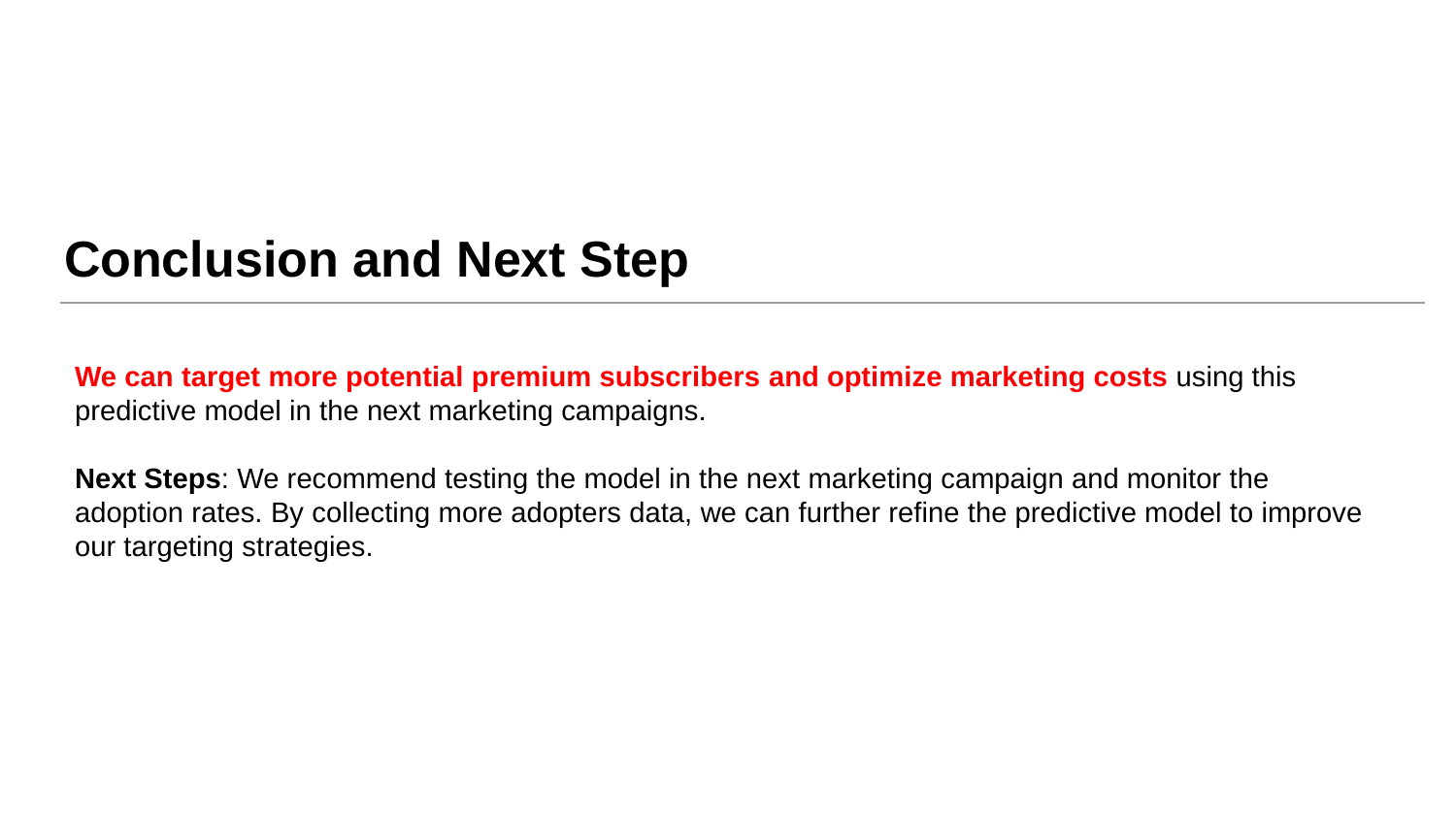

# Conclusion and Next Step
We can target more potential premium subscribers and optimize marketing costs using this predictive model in the next marketing campaigns.

Next Steps: We recommend testing the model in the next marketing campaign and monitor the adoption rates. By collecting more adopters data, we can further refine the predictive model to improve our targeting strategies.